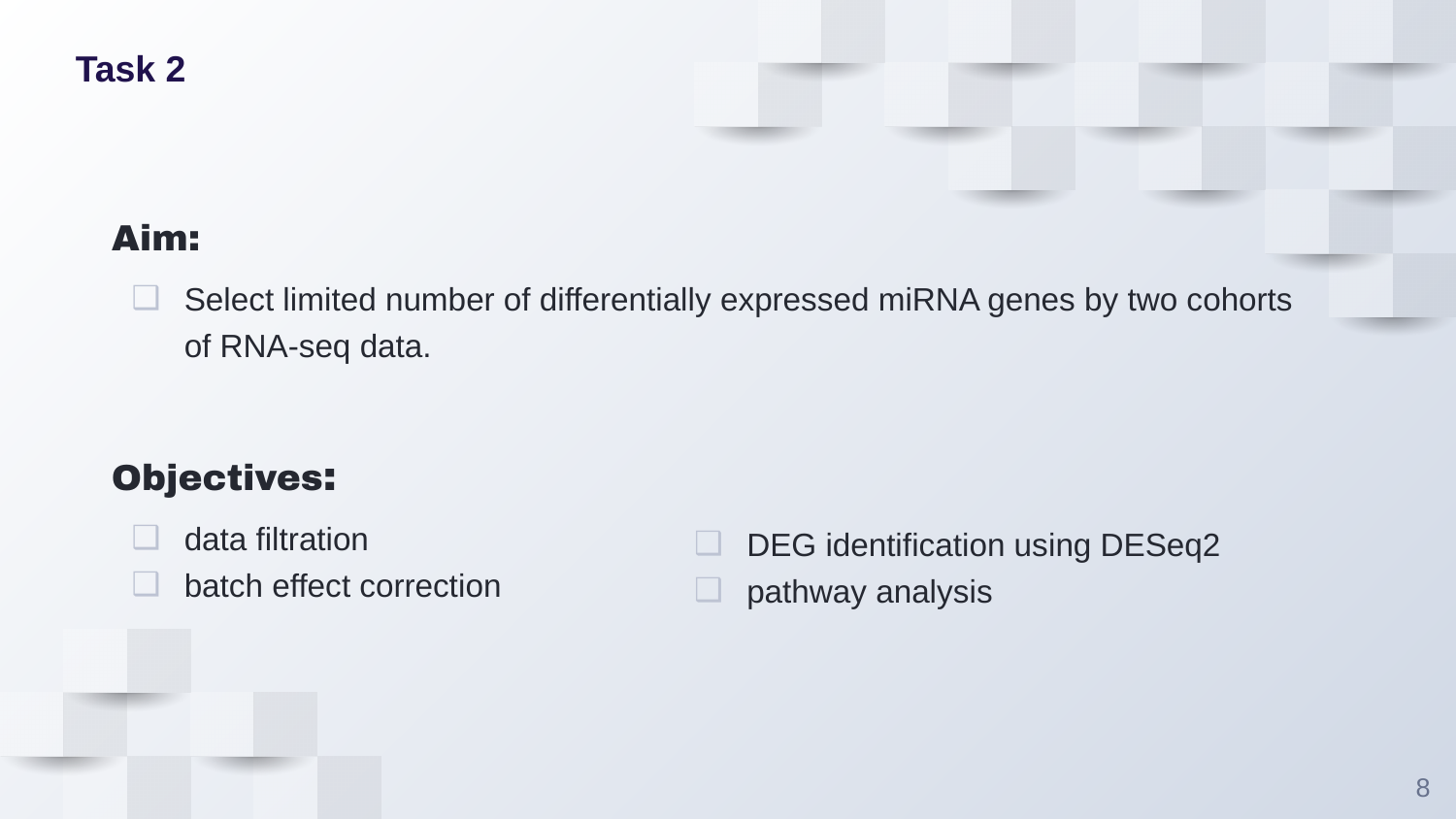

# Task 2
Aim:
Select limited number of differentially expressed miRNA genes by two cohorts of RNA-seq data.

Objectives:
data filtration
batch effect correction

DEG identification using DESeq2
pathway analysis
8